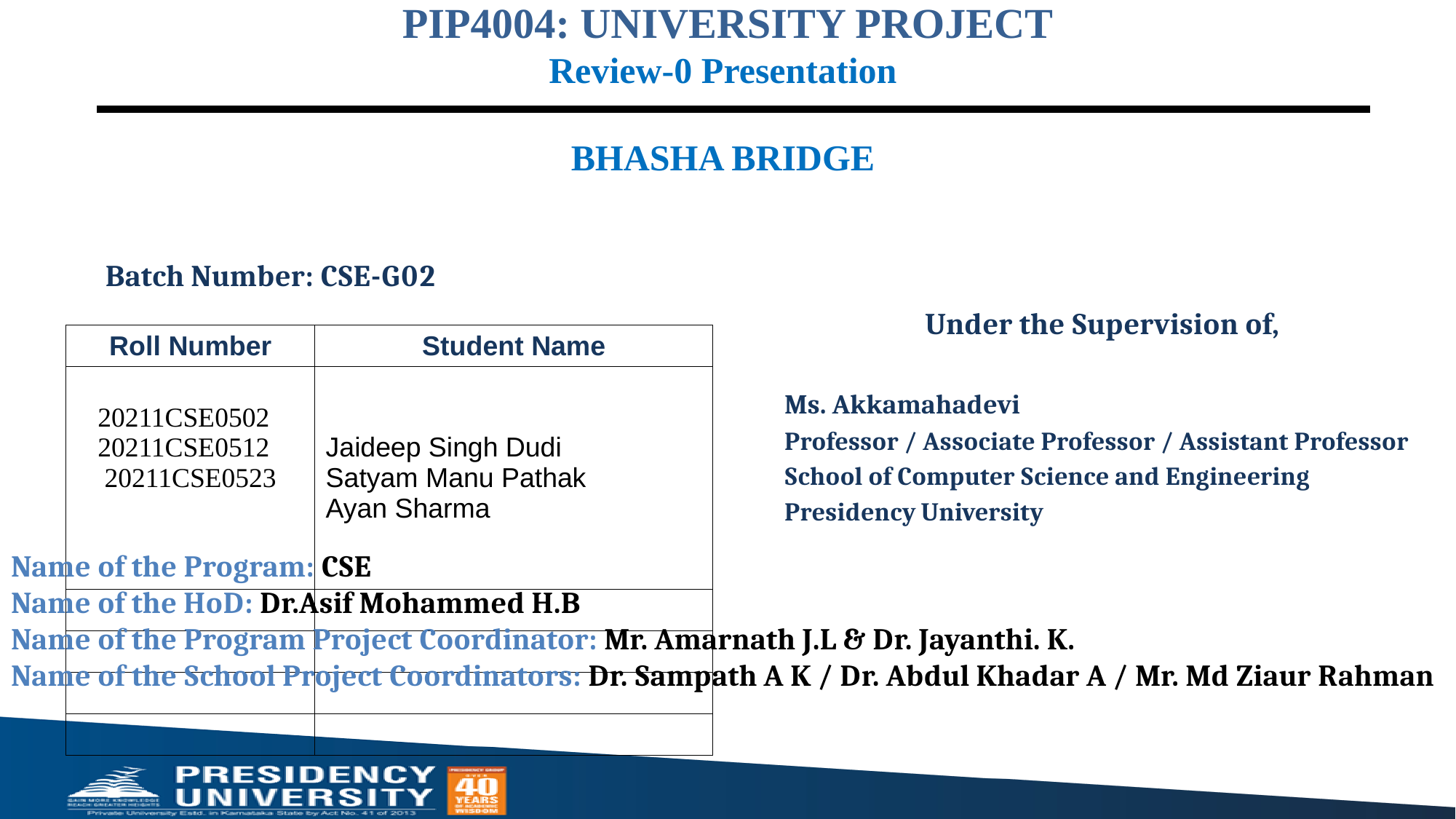

PIP4004: UNIVERSITY PROJECT
Review-0 Presentation
BHASHA BRIDGE
Batch Number: CSE-G02

Under the Supervision of,

Ms. Akkamahadevi
Professor / Associate Professor / Assistant Professor
School of Computer Science and Engineering
Presidency University

| Roll Number | Student Name |
| --- | --- |
| 20211CSE0502 20211CSE0512 20211CSE0523 | Jaideep Singh Dudi Satyam Manu Pathak Ayan Sharma |
|  |  |
|  |  |
|  |  |
|  |  |
Name of the Program: CSE
Name of the HoD: Dr.Asif Mohammed H.B
Name of the Program Project Coordinator: Mr. Amarnath J.L & Dr. Jayanthi. K.
Name of the School Project Coordinators: Dr. Sampath A K / Dr. Abdul Khadar A / Mr. Md Ziaur Rahman